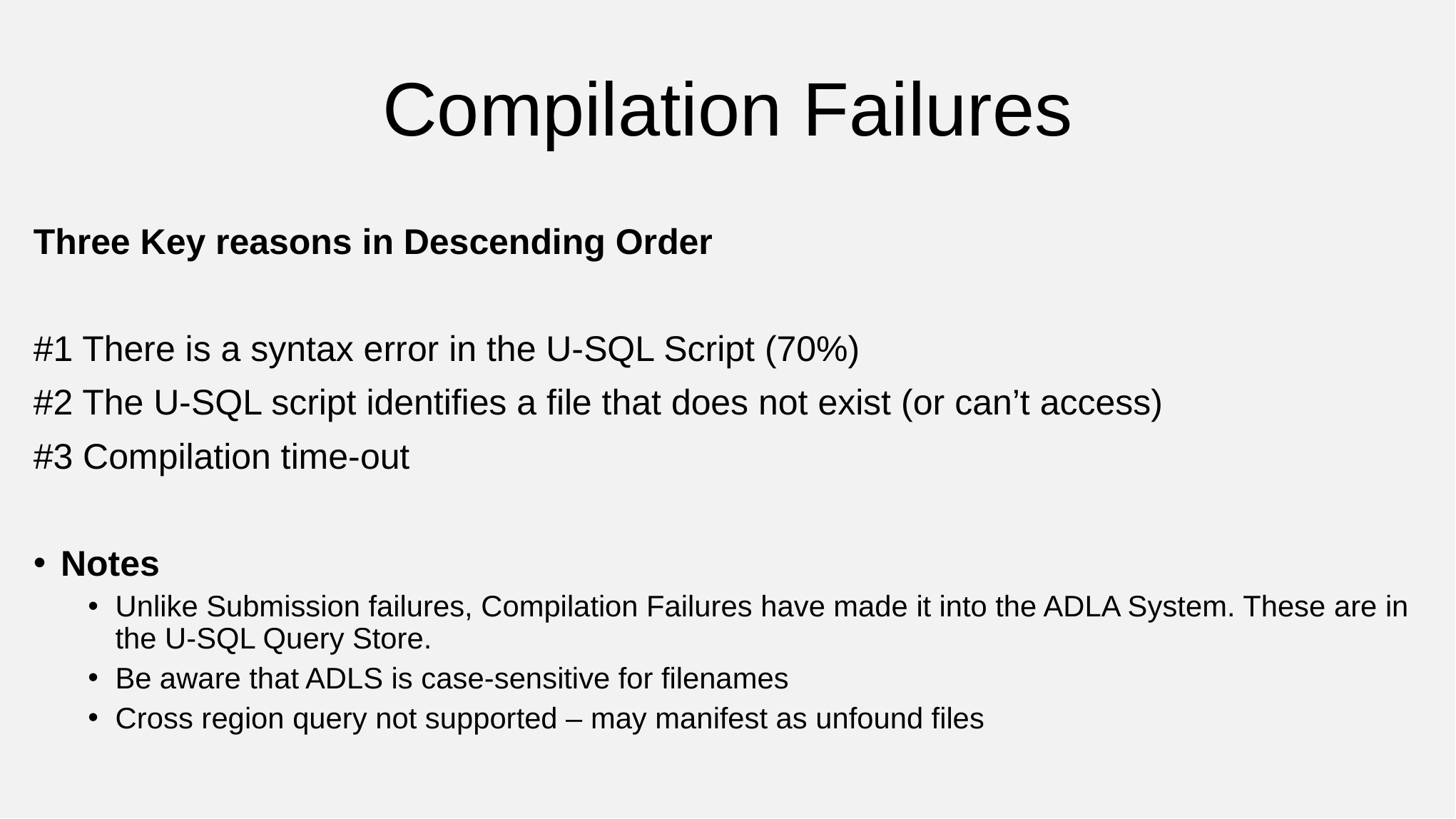

# Compilation Failures
Three Key reasons in Descending Order

#1 There is a syntax error in the U-SQL Script (70%)
#2 The U-SQL script identifies a file that does not exist (or can’t access)
#3 Compilation time-out

Notes
Unlike Submission failures, Compilation Failures have made it into the ADLA System. These are in the U-SQL Query Store.
Be aware that ADLS is case-sensitive for filenames
Cross region query not supported – may manifest as unfound files